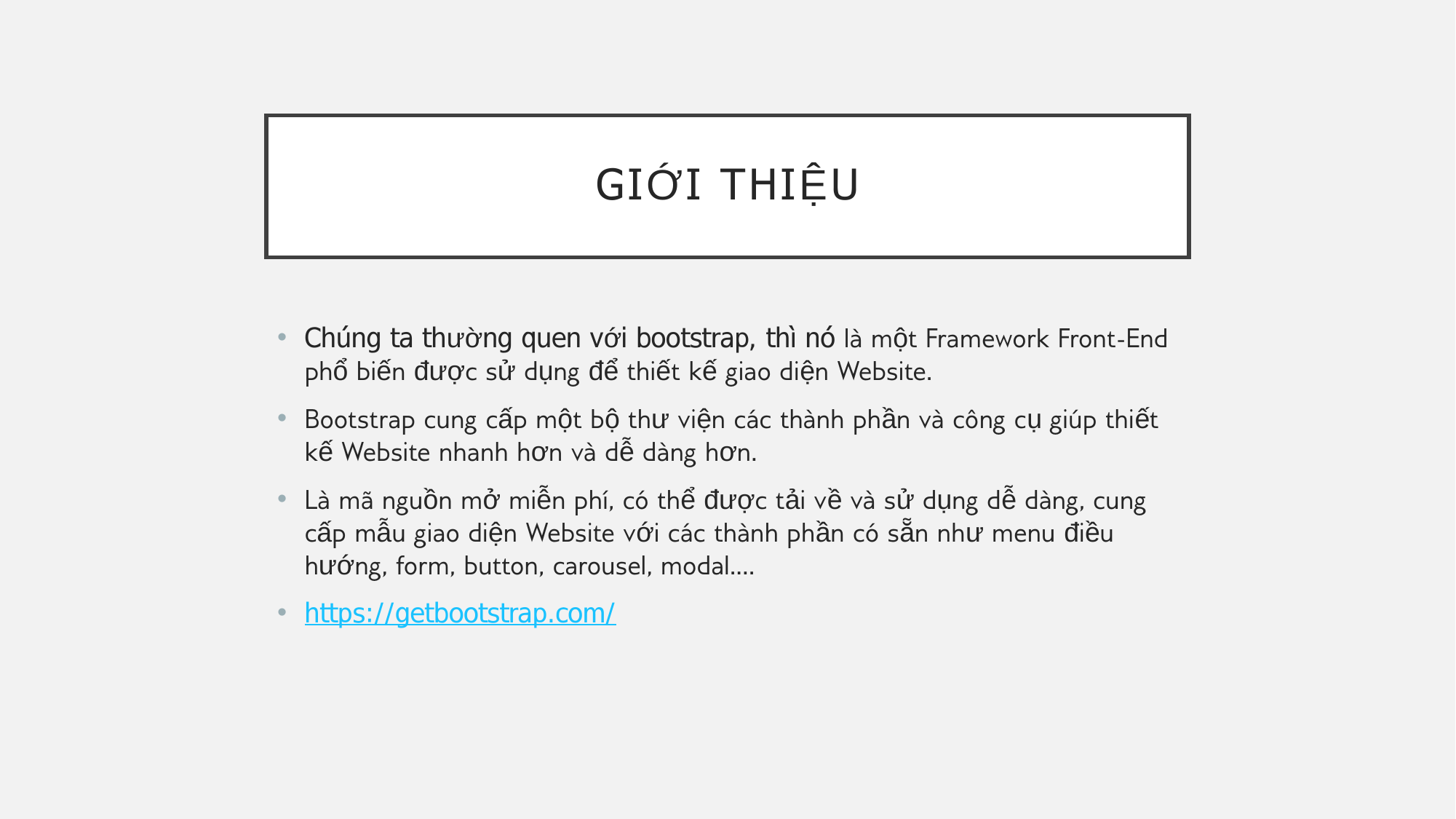

# Giới thiệu
Chúng ta thường quen với bootstrap, thì nó là một Framework Front-End phổ biến được sử dụng để thiết kế giao diện Website.
Bootstrap cung cấp một bộ thư viện các thành phần và công cụ giúp thiết kế Website nhanh hơn và dễ dàng hơn.
Là mã nguồn mở miễn phí, có thể được tải về và sử dụng dễ dàng, cung cấp mẫu giao diện Website với các thành phần có sẵn như menu điều hướng, form, button, carousel, modal....
https://getbootstrap.com/